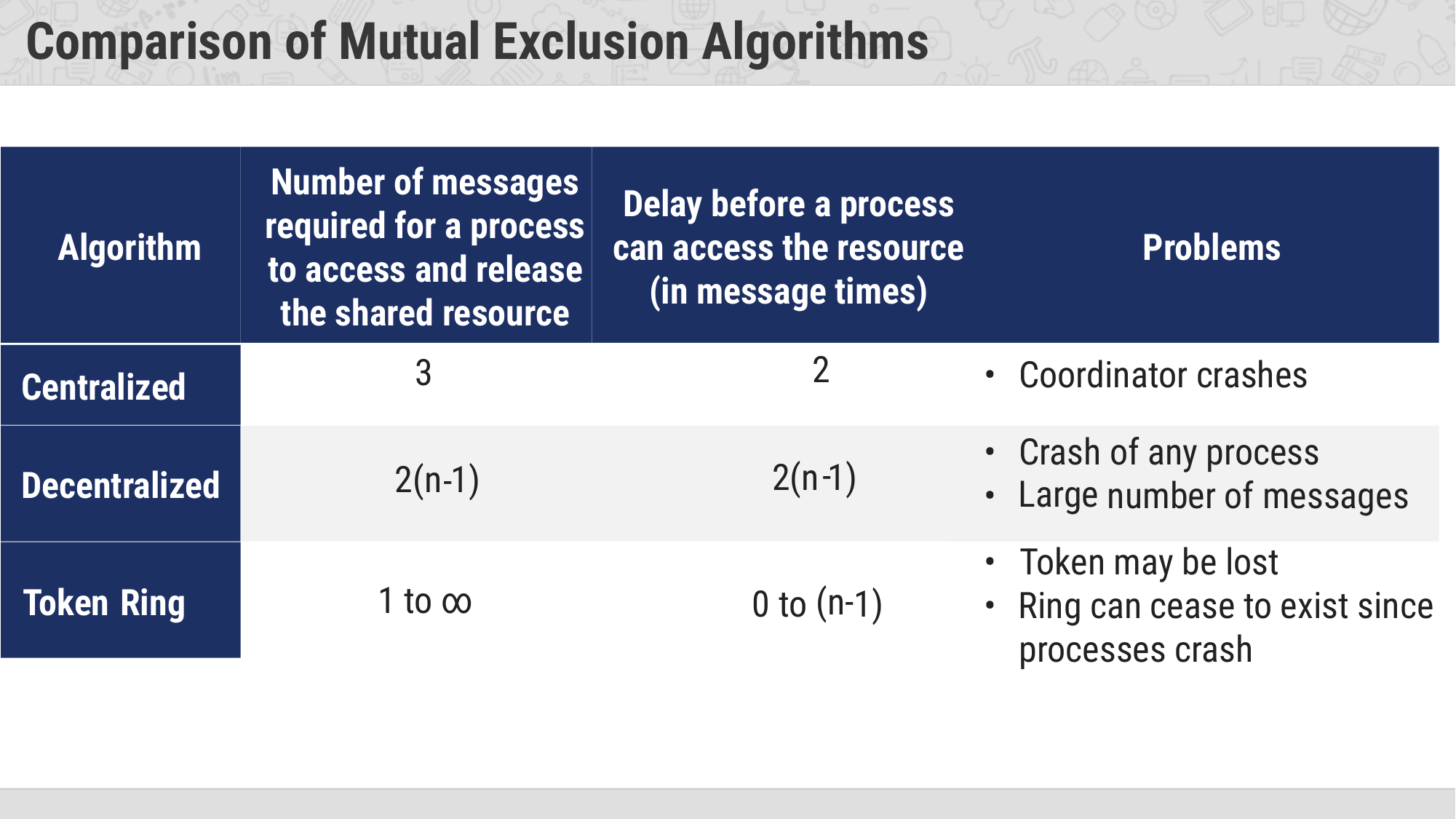

# Comparison of Mutual Exclusion Algorithms

Number of messages
Delay before a process
required for a process
Algorithm
can access the resource
Problems
to access and release
(in message times)
the shared resource

2
3
•
Coordinator crashes
Centralized

•
Crash of any process
-
2(n
1)
2(n
1)
-
Decentralized
Large
•
number of messages

•
Token may be lost

1 to ∞
(n
-
Token
Ring
0
to
1)
•
Ring can cease to exist since
processes crash